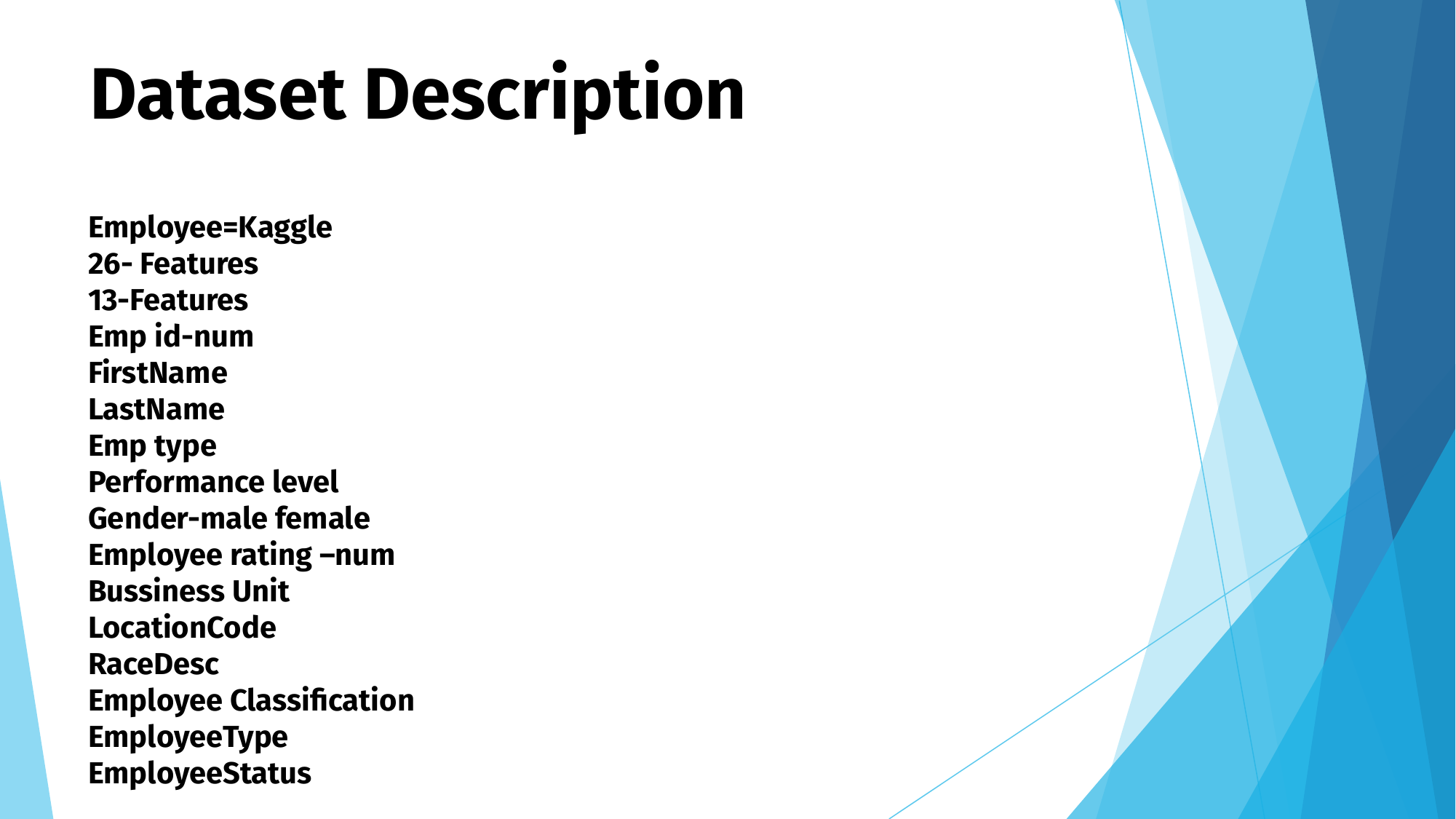

# Dataset Description

Employee=Kaggle
26- Features
13-Features
Emp id-num
FirstName
LastName
Emp type
Performance level
Gender-male female
Employee rating –num
Bussiness Unit
LocationCode
RaceDesc
Employee Classification
EmployeeType
EmployeeStatus